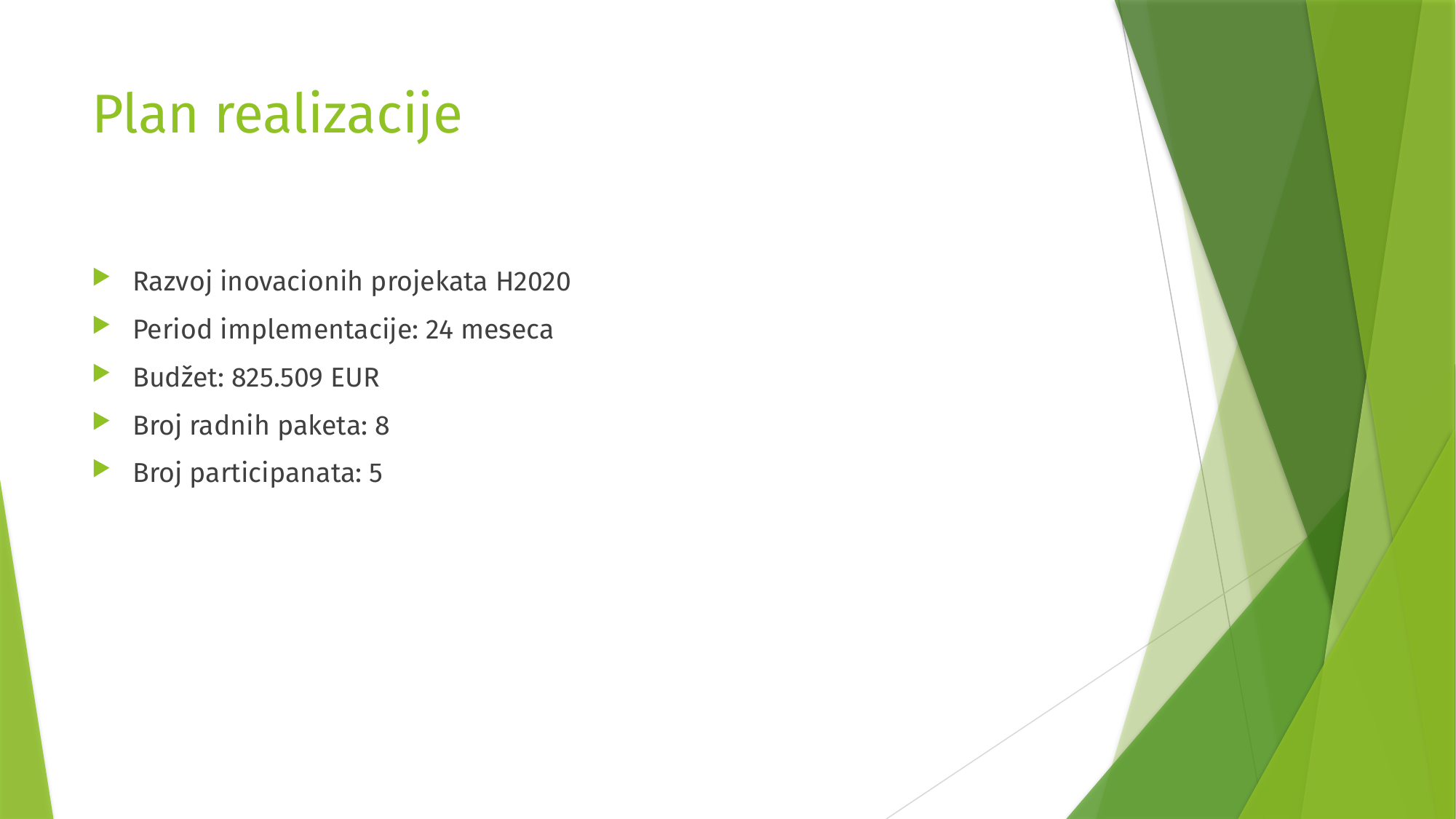

# Plan realizacije
Razvoj inovacionih projekata H2020
Period implementacije: 24 meseca
Budžet: 825.509 EUR
Broj radnih paketa: 8
Broj participanata: 5